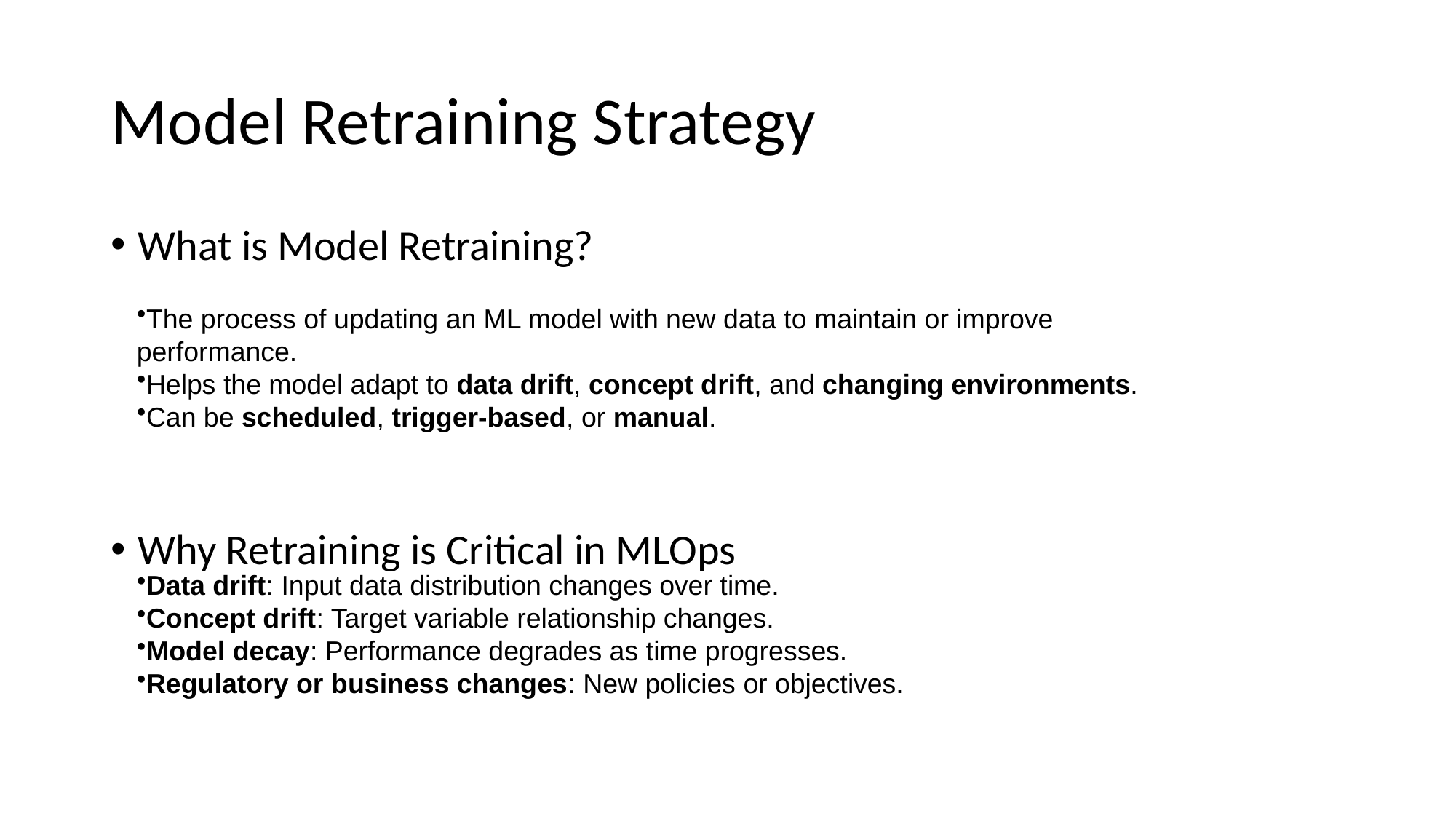

# Model Retraining Strategy
What is Model Retraining?

Why Retraining is Critical in MLOps

The process of updating an ML model with new data to maintain or improve performance.
Helps the model adapt to data drift, concept drift, and changing environments.
Can be scheduled, trigger-based, or manual.
Data drift: Input data distribution changes over time.
Concept drift: Target variable relationship changes.
Model decay: Performance degrades as time progresses.
Regulatory or business changes: New policies or objectives.